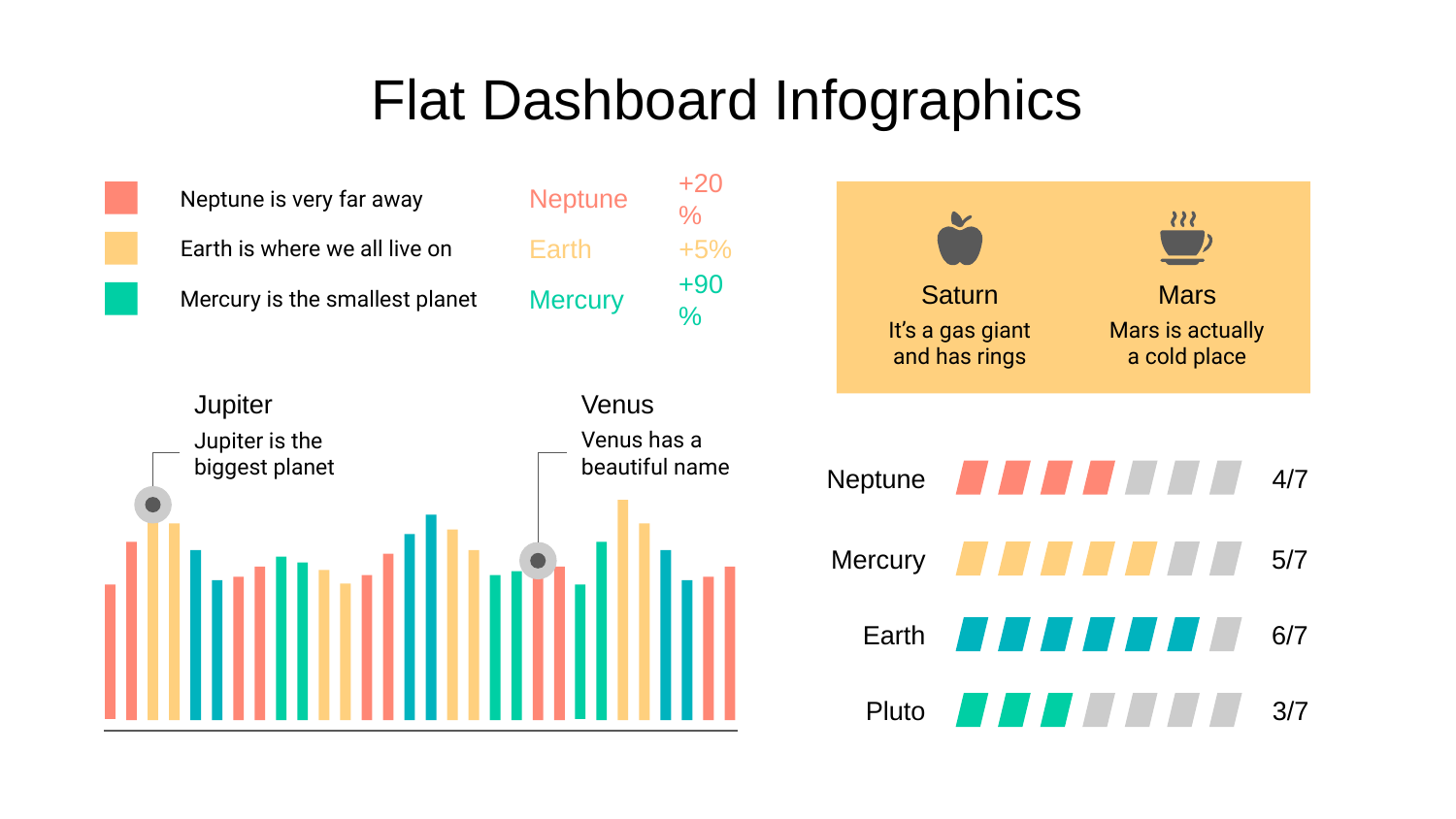

# Flat Dashboard Infographics
Neptune is very far away
+20%
Neptune

Earth is where we all live on
+5%
Earth

Saturn
It’s a gas giant and has rings
Mars
Mars is actually a cold place
Mercury is the smallest planet
+90%
Mercury

Jupiter
Jupiter is the biggest planet
Venus
Venus has a beautiful name

Neptune
4/7

Mercury
5/7

Earth
6/7

Pluto
3/7